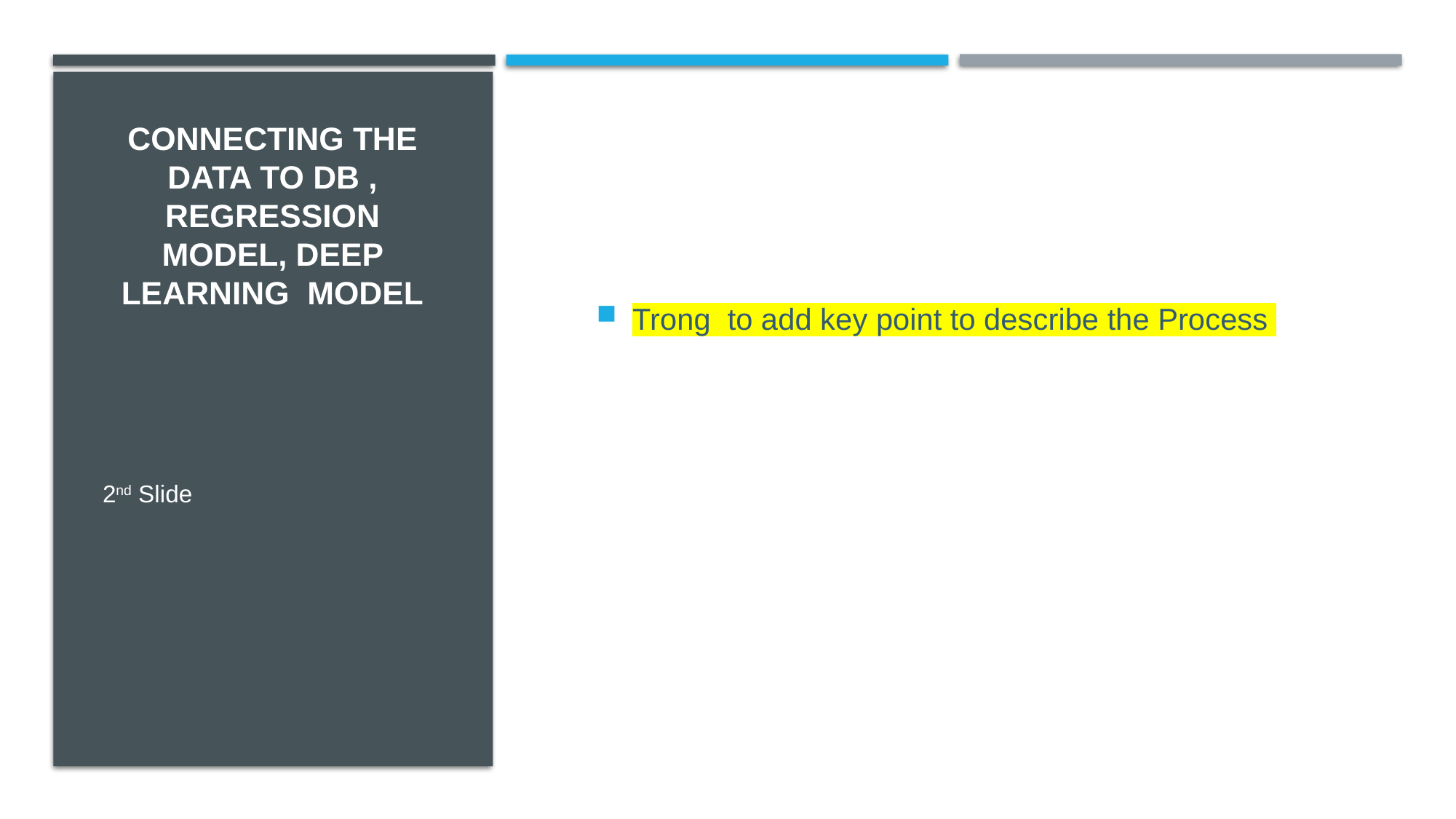

# Connecting the Data to DB , REGRESSION model, Deep Learning  model
Trong  to add key point to describe the Process
2nd Slide